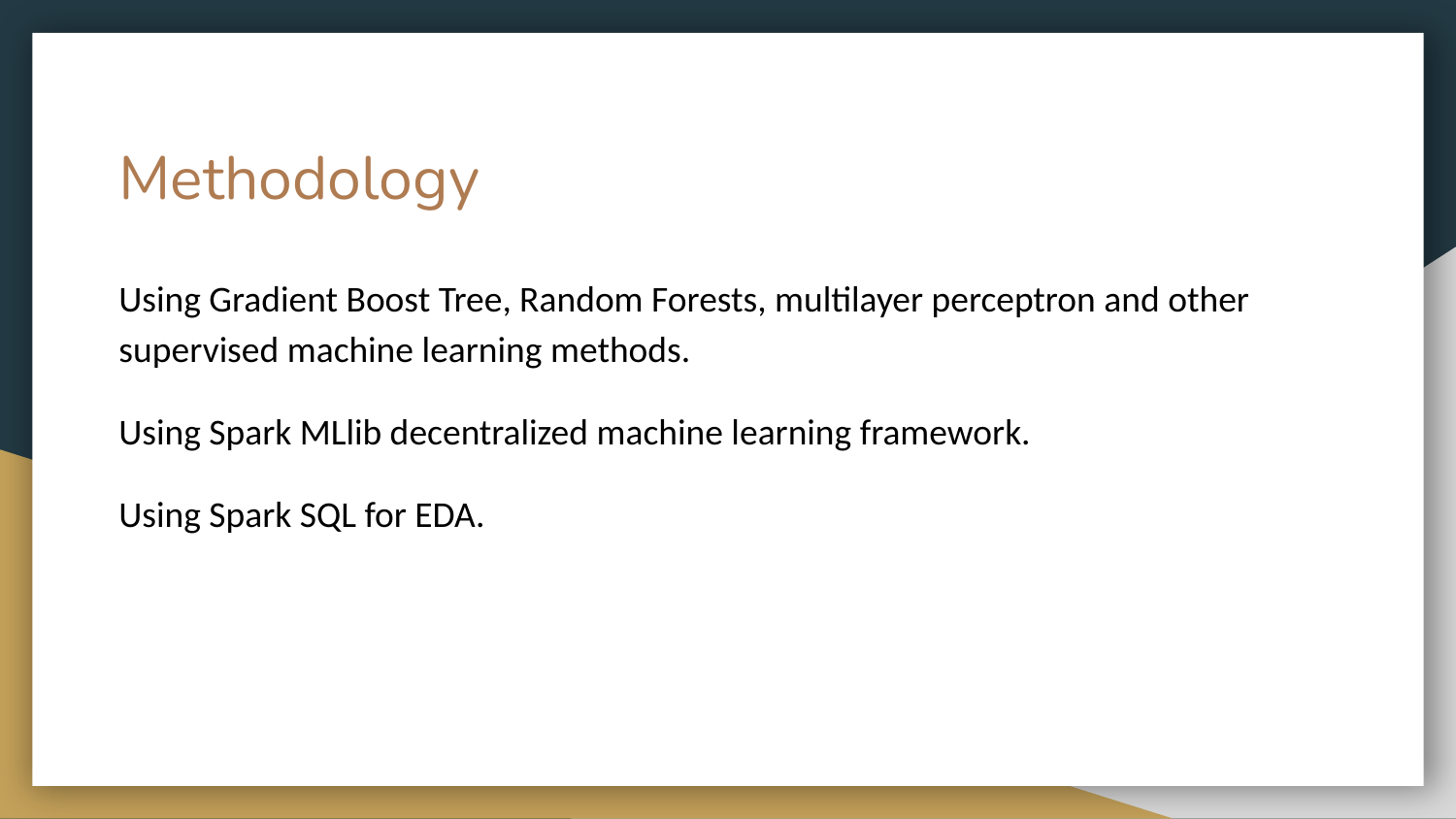

# Methodology

Using Gradient Boost Tree, Random Forests, multilayer perceptron and other supervised machine learning methods.
Using Spark MLlib decentralized machine learning framework.
Using Spark SQL for EDA.